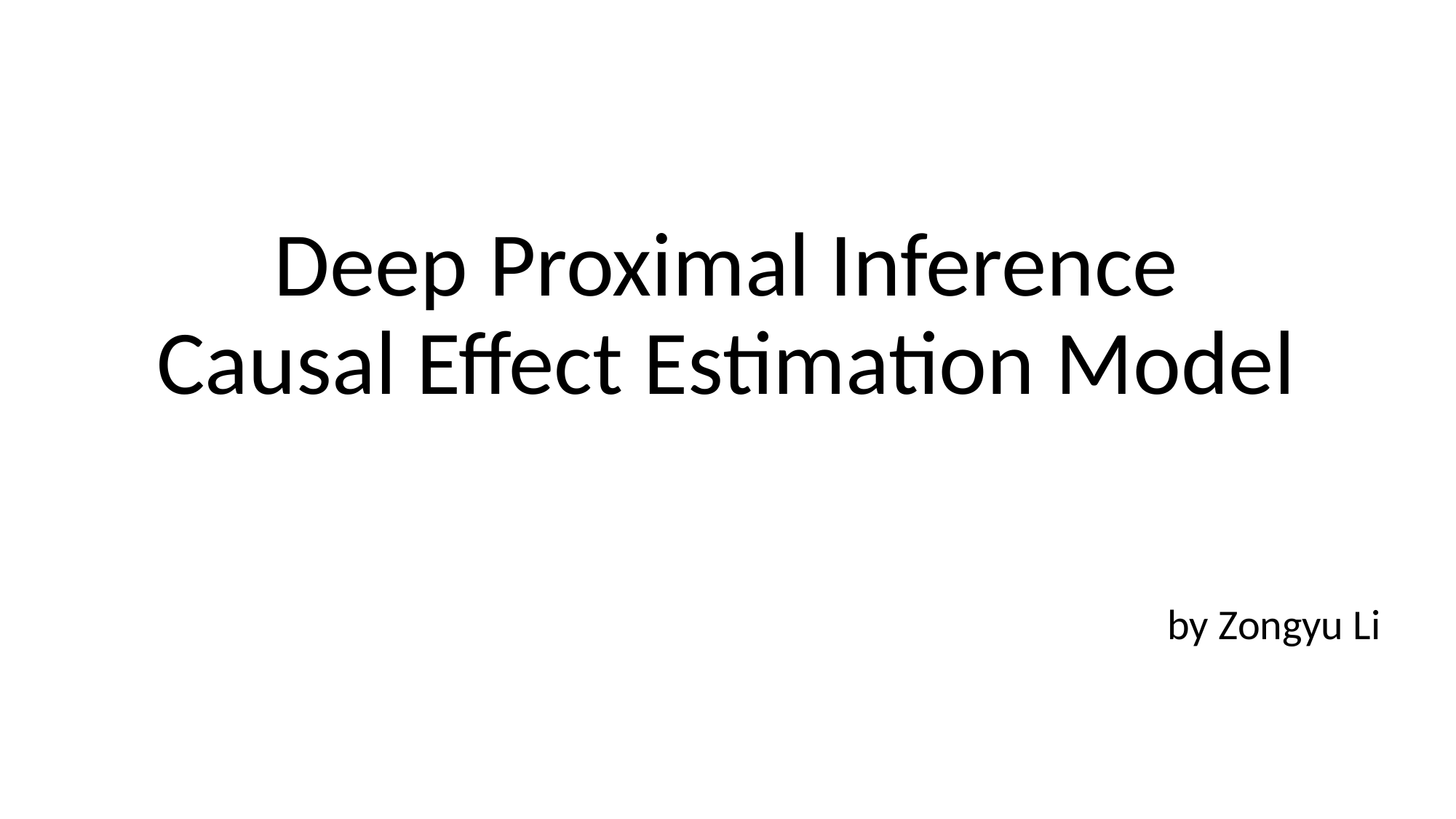

# Deep Proximal Inference Causal Effect Estimation Model

by Zongyu Li